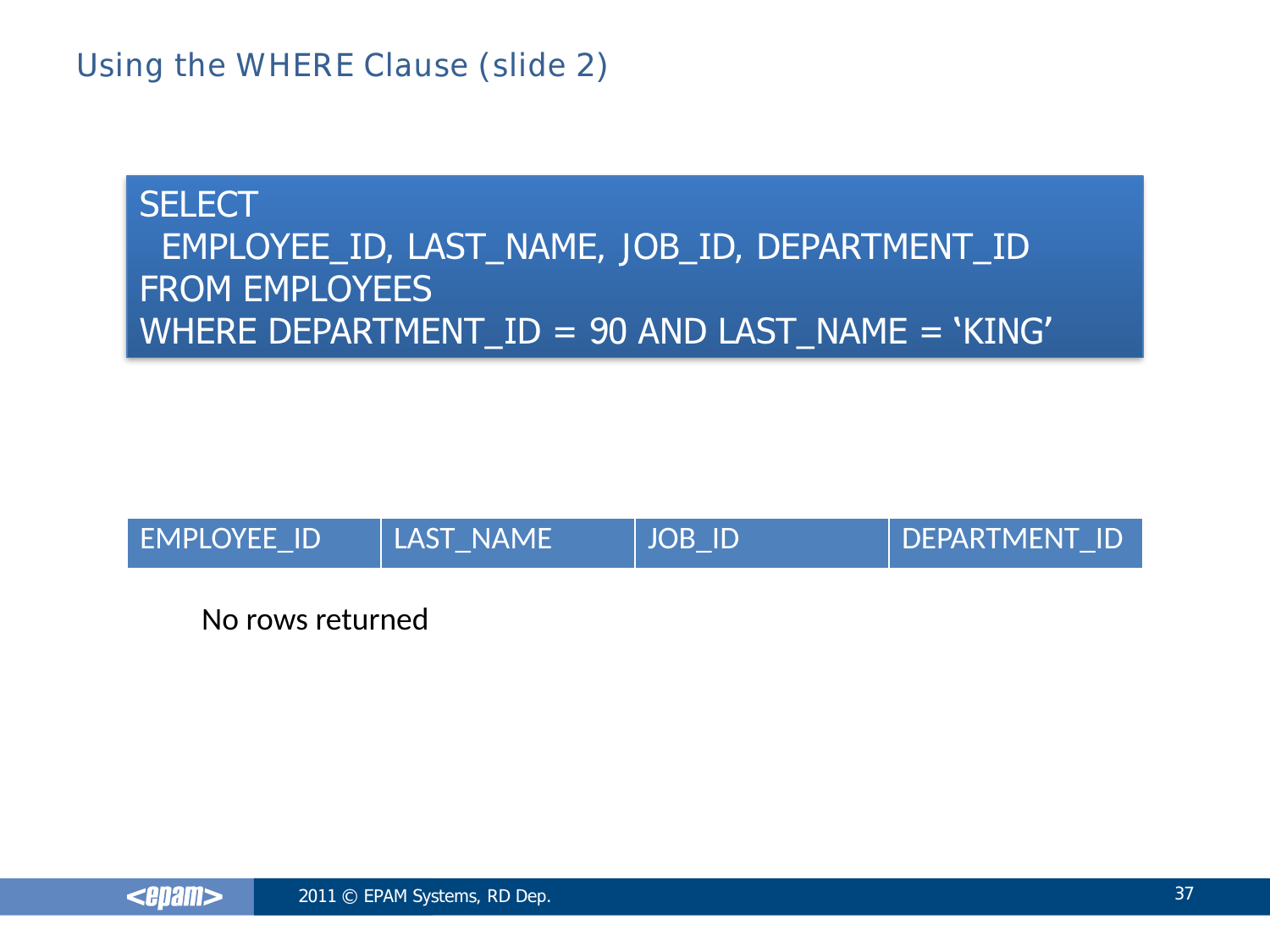

# Using the WHERE Clause (slide 2)
SELECT
  EMPLOYEE_ID, LAST_NAME, JOB_ID, DEPARTMENT_ID
FROM EMPLOYEES
WHERE DEPARTMENT_ID = 90 AND LAST_NAME = ‘KING’
| EMPLOYEE\_ID | LAST\_NAME | JOB\_ID | DEPARTMENT\_ID |
| --- | --- | --- | --- |
No rows returned
37
2011 © EPAM Systems, RD Dep.